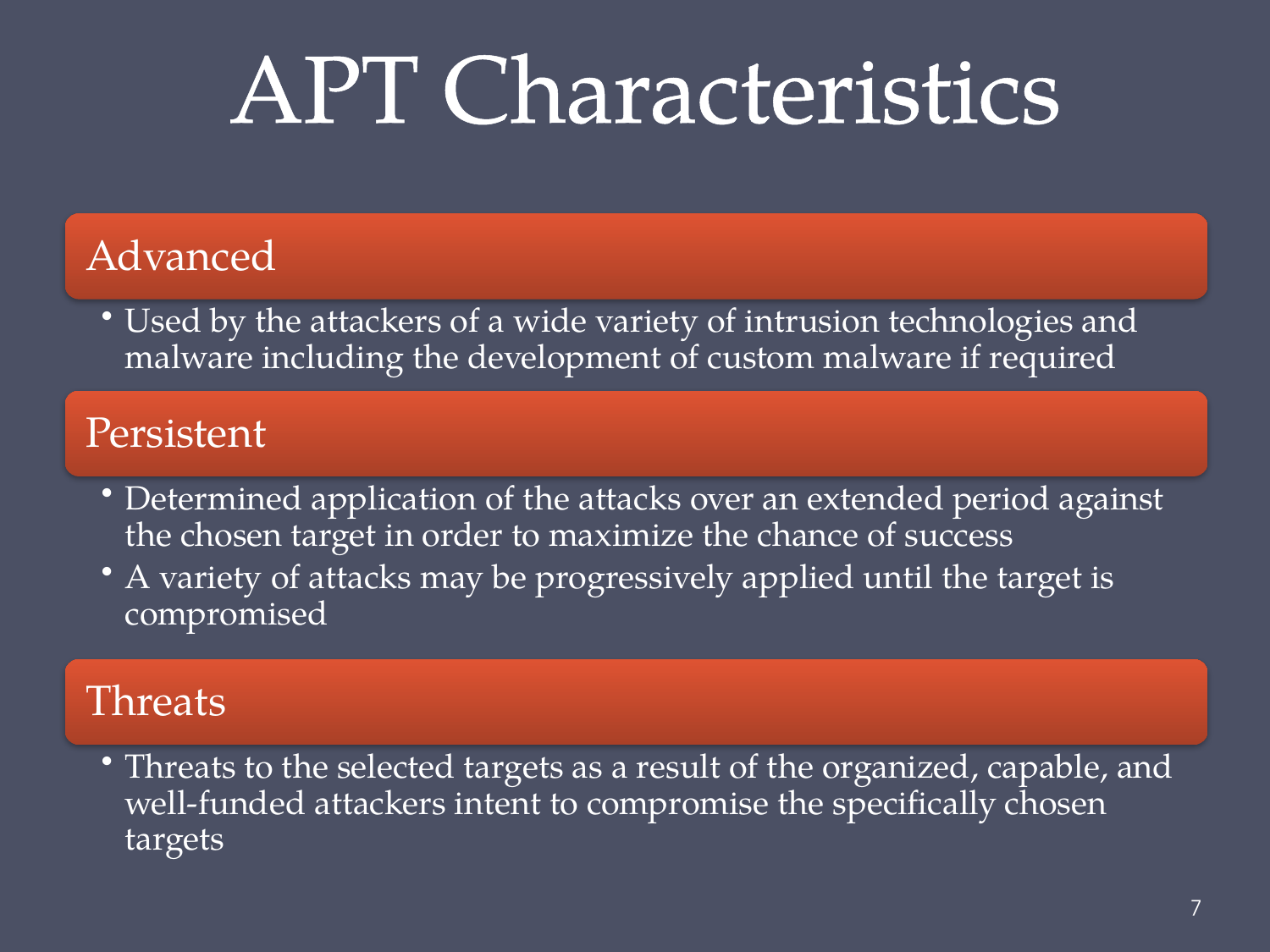

# APT Characteristics
Advanced
Used by the attackers of a wide variety of intrusion technologies and malware including the development of custom malware if required
Persistent
Determined application of the attacks over an extended period against the chosen target in order to maximize the chance of success
A variety of attacks may be progressively applied until the target is compromised
Threats
Threats to the selected targets as a result of the organized, capable, and well-funded attackers intent to compromise the specifically chosen targets
7